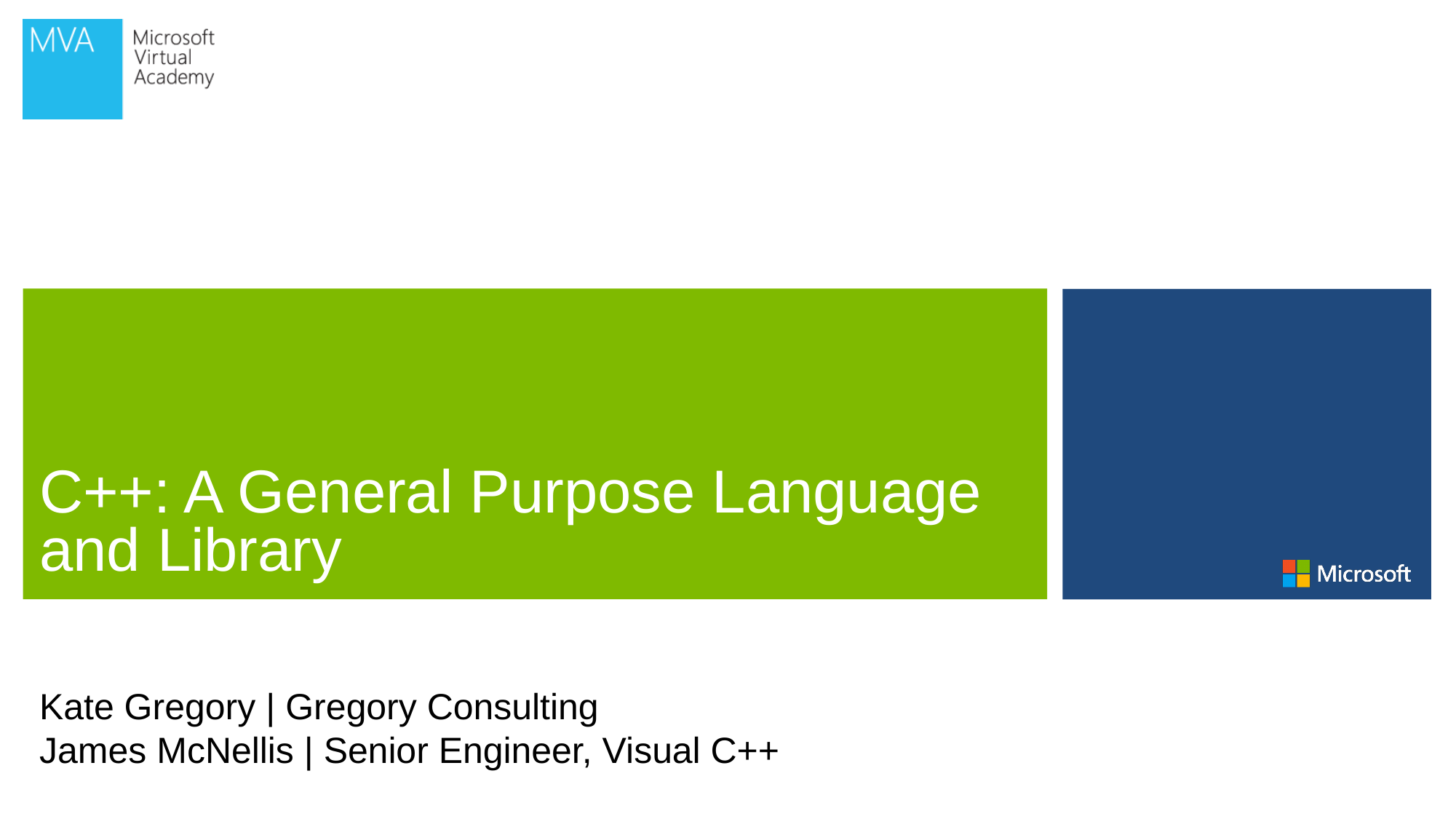

# C++: A General Purpose Language and Library
Kate Gregory | Gregory Consulting
James McNellis | Senior Engineer, Visual C++